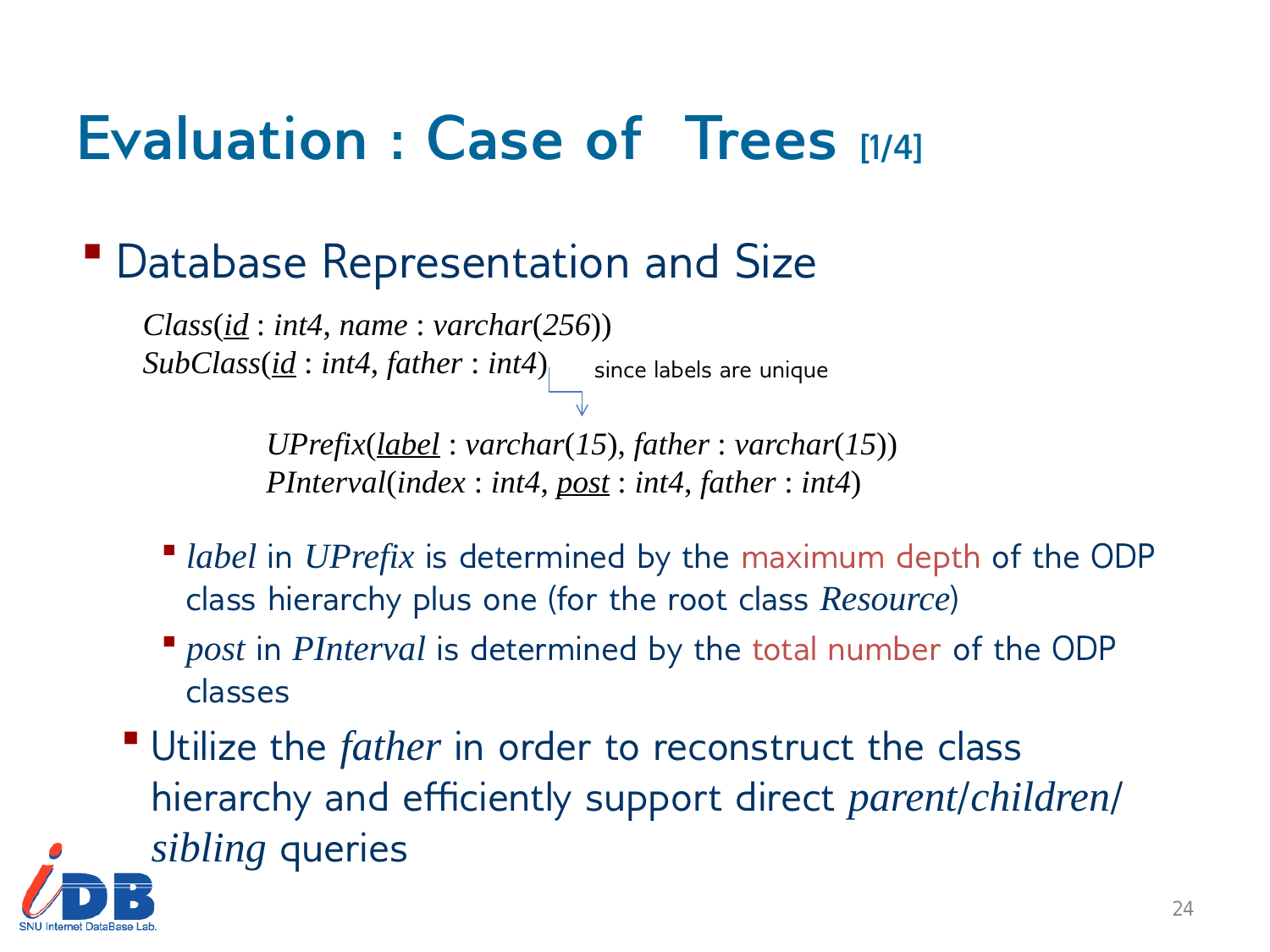

# Evaluation : Case of  Trees [1/4]
Database Representation and Size

label in UPrefix is determined by the maximum depth of the ODP class hierarchy plus one (for the root class Resource)
post in PInterval is determined by the total number of the ODP classes
Utilize the father in order to reconstruct the class hierarchy and efficiently support direct parent/children/sibling queries

Class(id : int4, name : varchar(256))
SubClass(id : int4, father : int4)
since labels are unique
UPrefix(label : varchar(15), father : varchar(15))
PInterval(index : int4, post : int4, father : int4)
24